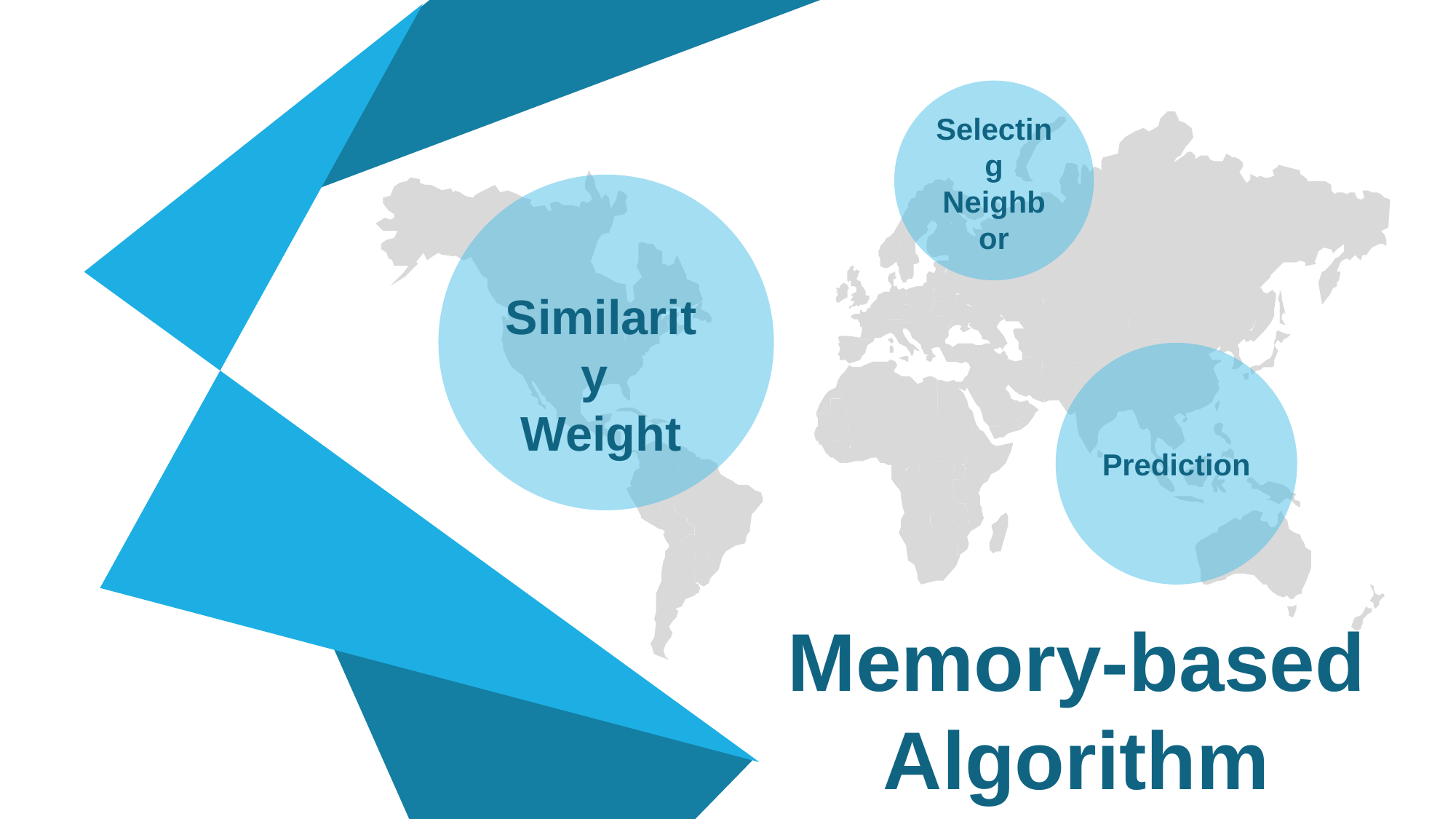

Selecting Neighbor

Similarity
Weight

Prediction

Memory-based Algorithm